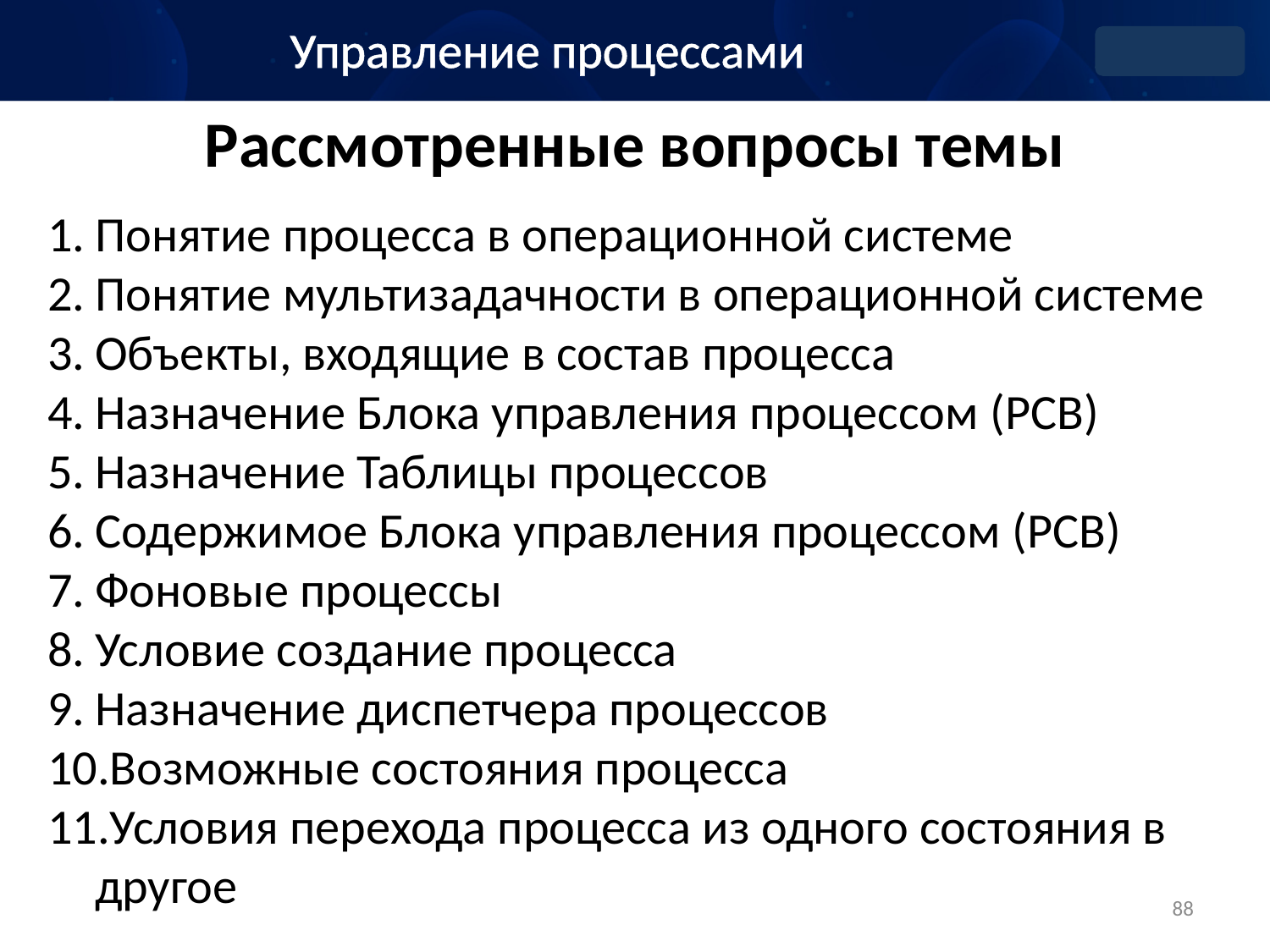

Управление процессами
# Рассмотренные вопросы темы
Понятие процесса в операционной системе
Понятие мультизадачности в операционной системе
Объекты, входящие в состав процесса
Назначение Блока управления процессом (PCB)
Назначение Таблицы процессов
Содержимое Блока управления процессом (PCB)
Фоновые процессы
Условие создание процесса
Назначение диспетчера процессов
Возможные состояния процесса
Условия перехода процесса из одного состояния в другое
88